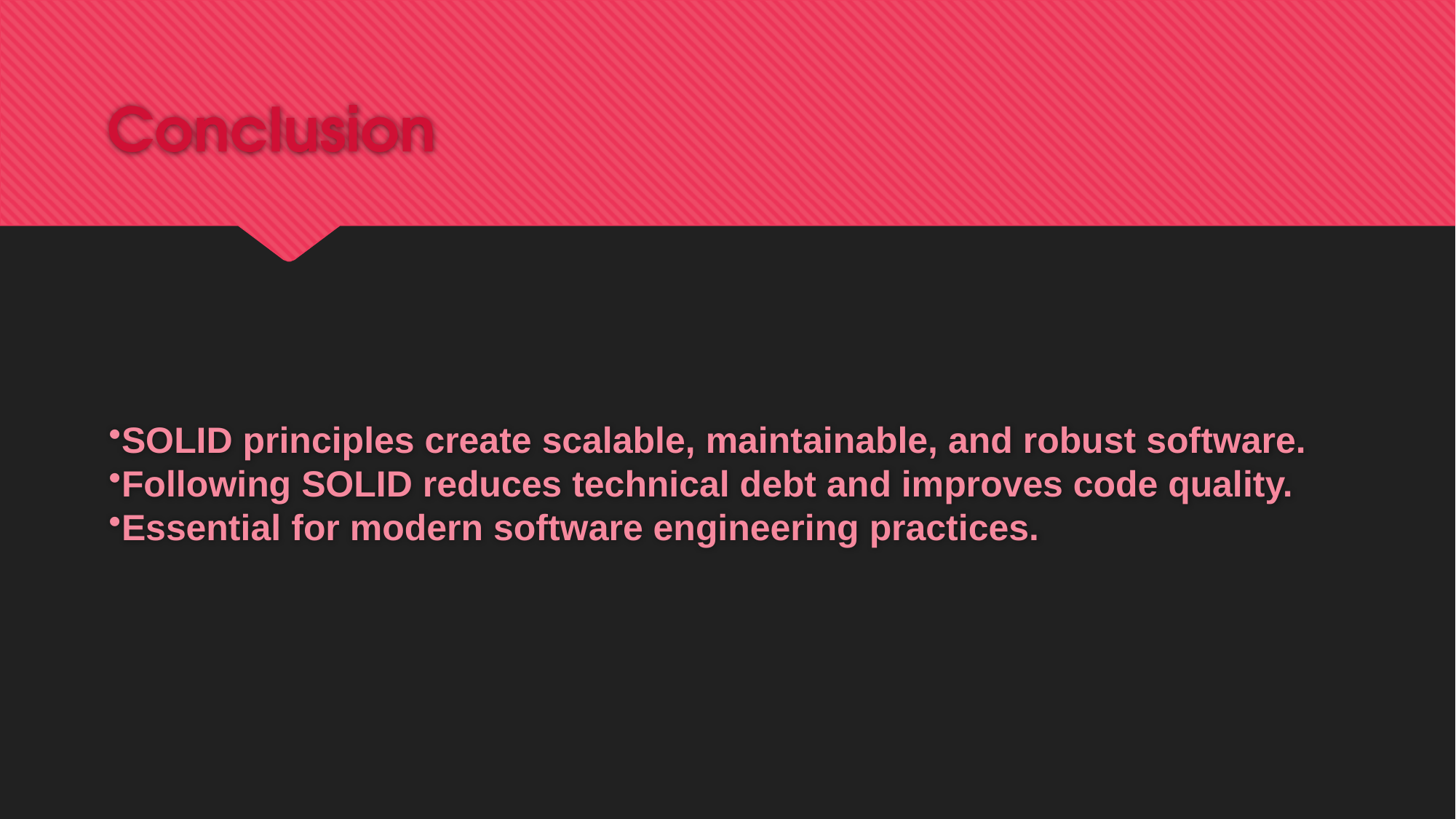

# Conclusion
SOLID principles create scalable, maintainable, and robust software.
Following SOLID reduces technical debt and improves code quality.
Essential for modern software engineering practices.